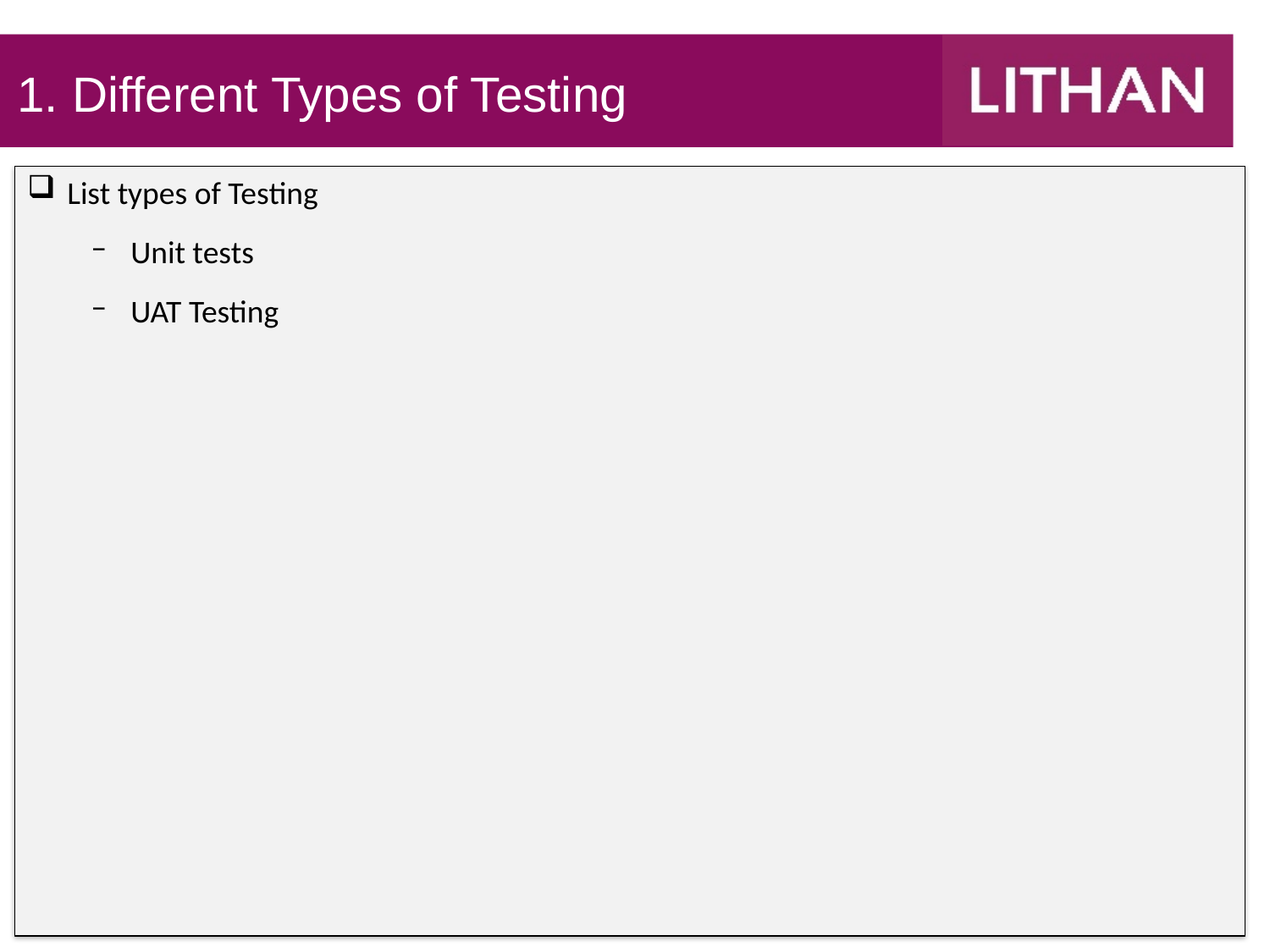

1. Different Types of Testing
List types of Testing
Unit tests
UAT Testing